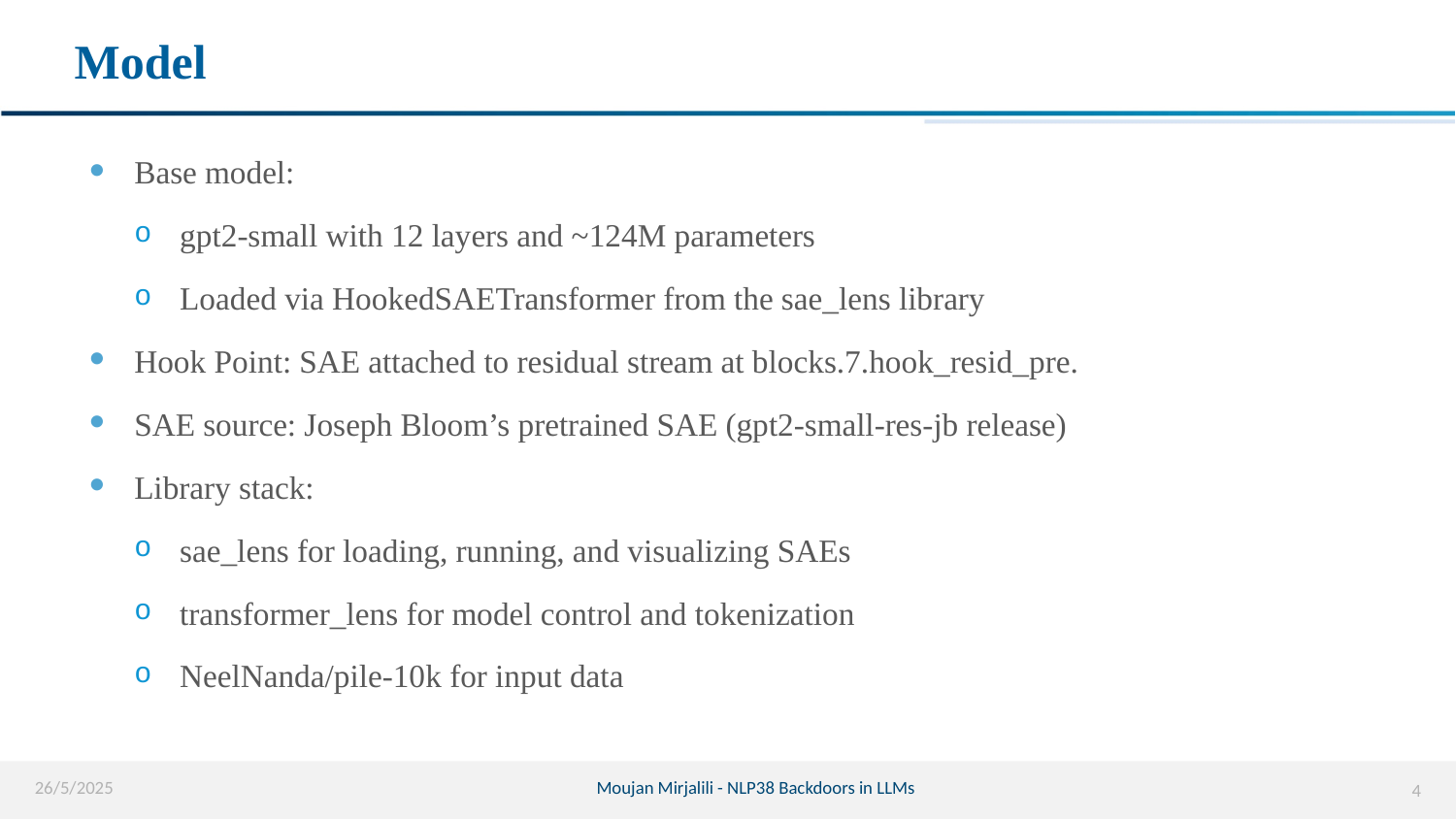

# Model
Base model:
gpt2-small with 12 layers and ~124M parameters
Loaded via HookedSAETransformer from the sae_lens library
Hook Point: SAE attached to residual stream at blocks.7.hook_resid_pre.
SAE source: Joseph Bloom’s pretrained SAE (gpt2-small-res-jb release)
Library stack:
sae_lens for loading, running, and visualizing SAEs
transformer_lens for model control and tokenization
NeelNanda/pile-10k for input data
26/5/2025
Moujan Mirjalili - NLP38 Backdoors in LLMs
4